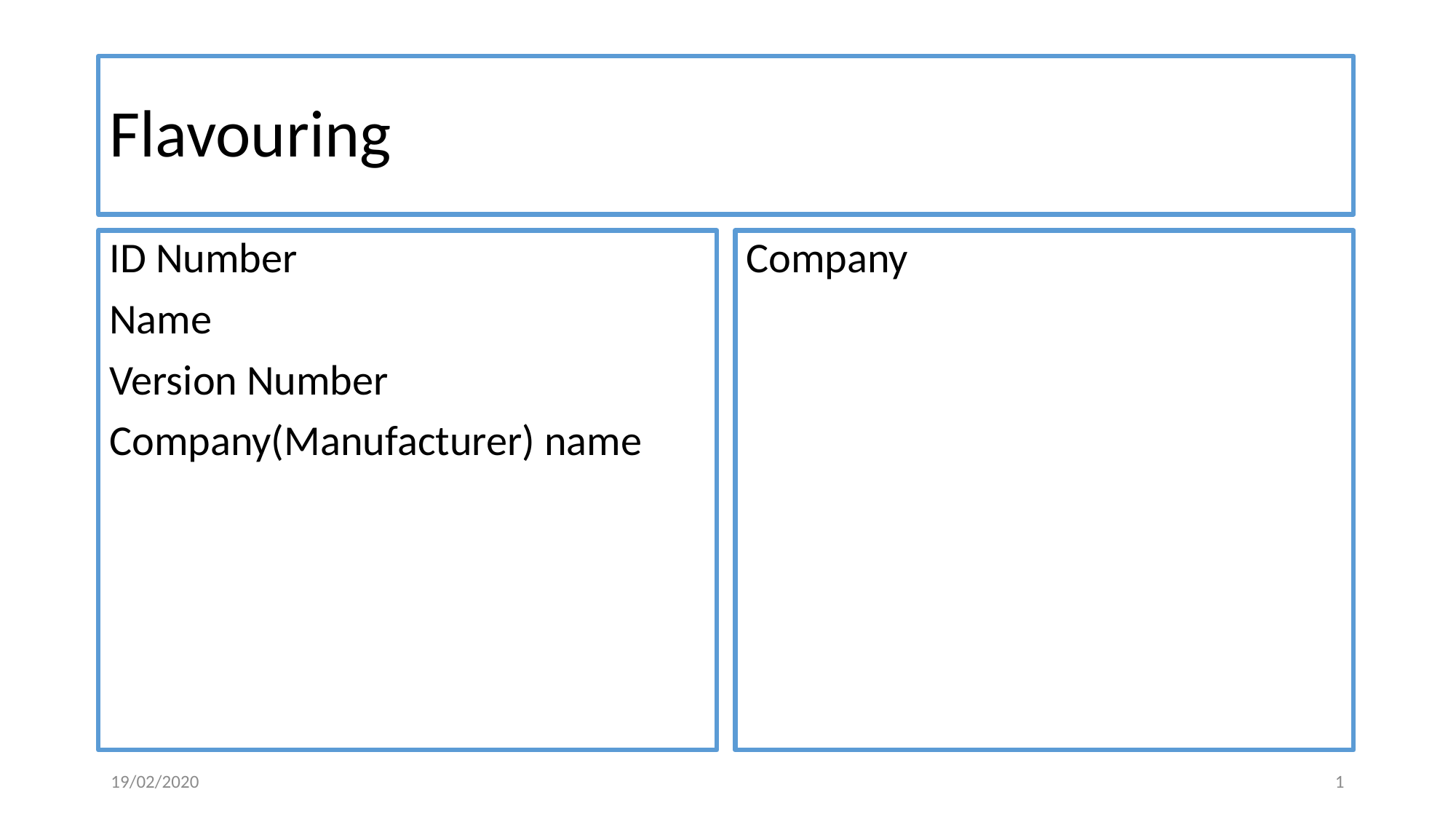

# Flavouring
ID Number
Name
Version Number
Company(Manufacturer) name
Company

19/02/2020
1